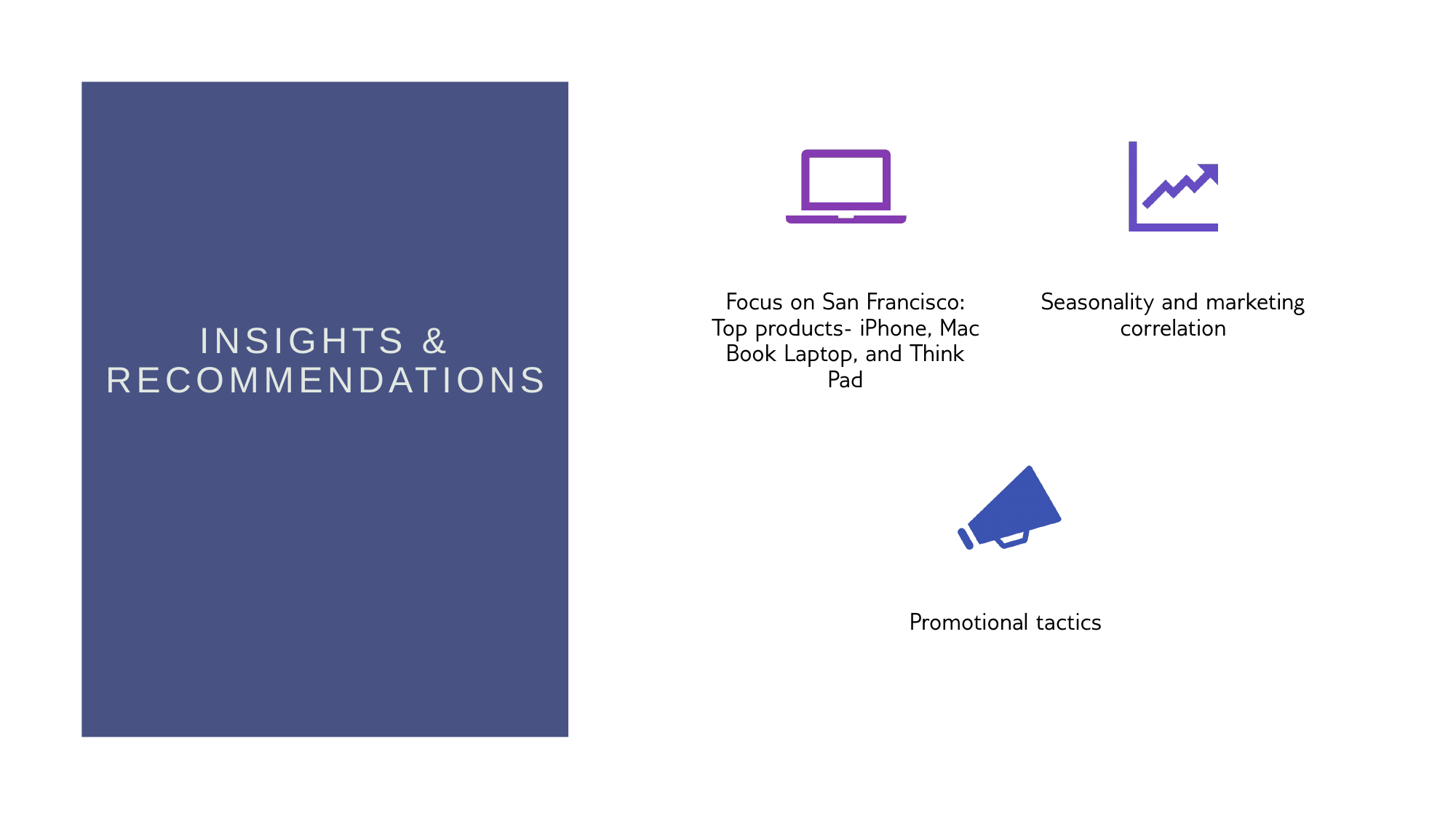

Focus on San Francisco: Top products- iPhone, Mac Book Laptop, and Think Pad
Seasonality and marketing correlation
Promotional tactics
# Insights & Recommendations